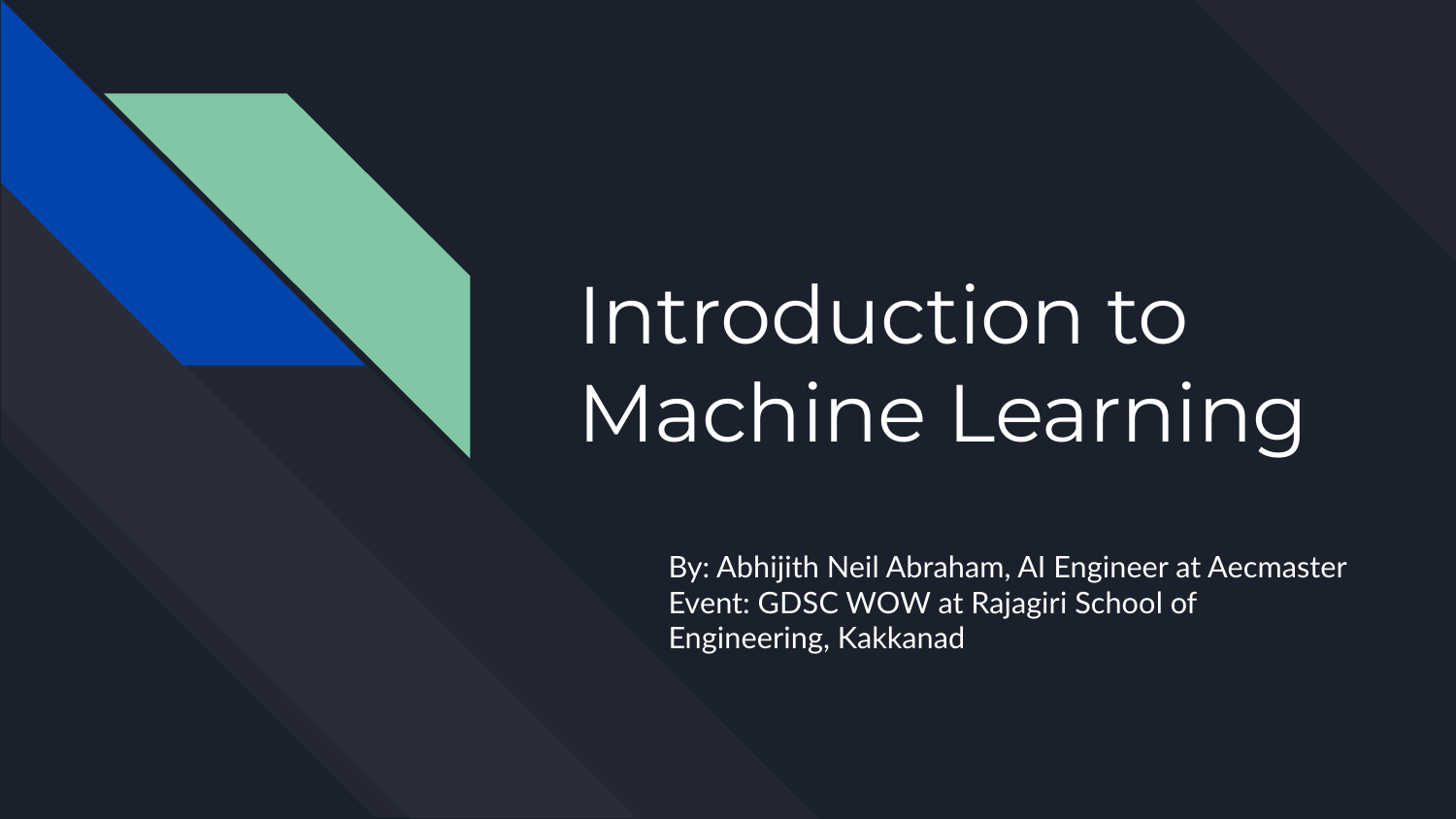

# Introduction to Machine Learning
By: Abhijith Neil Abraham, AI Engineer at Aecmaster
Event: GDSC WOW at Rajagiri School of Engineering, Kakkanad